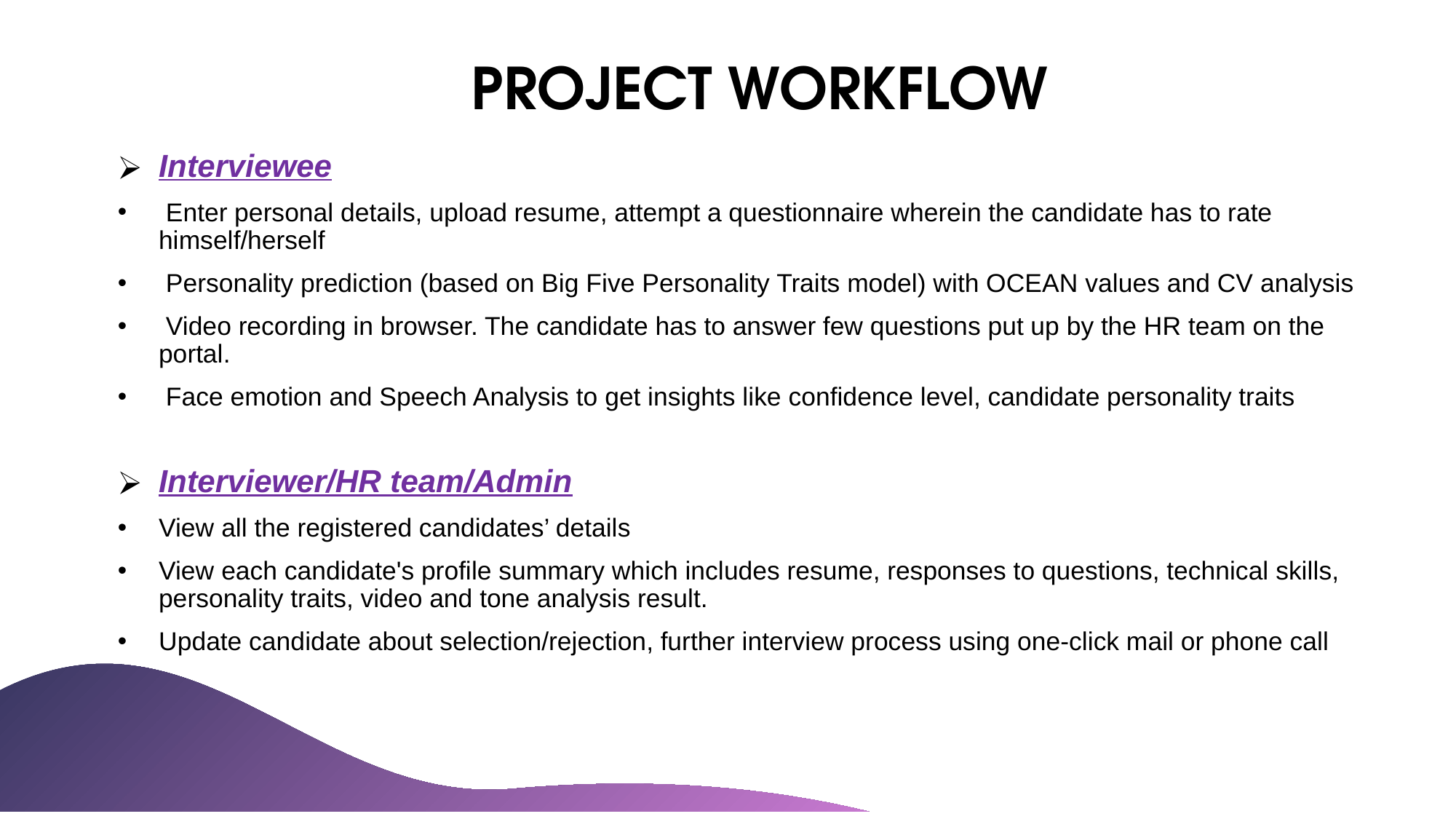

# PROJECT WORKFLOW
Interviewee
 Enter personal details, upload resume, attempt a questionnaire wherein the candidate has to rate himself/herself
 Personality prediction (based on Big Five Personality Traits model) with OCEAN values and CV analysis
 Video recording in browser. The candidate has to answer few questions put up by the HR team on the portal.
 Face emotion and Speech Analysis to get insights like confidence level, candidate personality traits

Interviewer/HR team/Admin
View all the registered candidates’ details
View each candidate's profile summary which includes resume, responses to questions, technical skills, personality traits, video and tone analysis result.
Update candidate about selection/rejection, further interview process using one-click mail or phone call